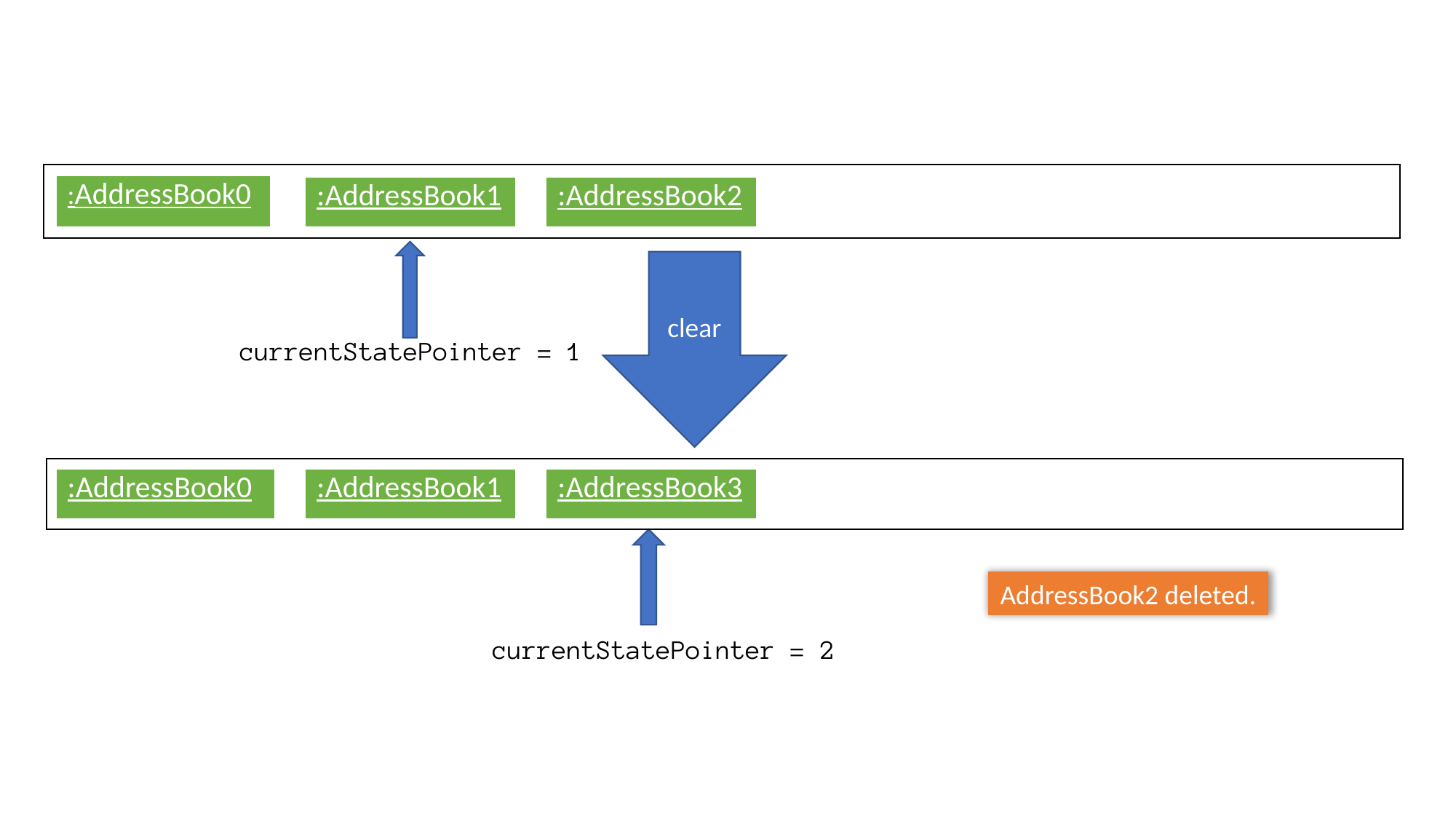

| :AddressBook0 |
| --- |
| :AddressBook1 |
| --- |
| :AddressBook2 |
| --- |

clear
currentStatePointer = 1

| :AddressBook0 |
| --- |
| :AddressBook1 |
| --- |
| :AddressBook3 |
| --- |

AddressBook2 deleted.
currentStatePointer = 2